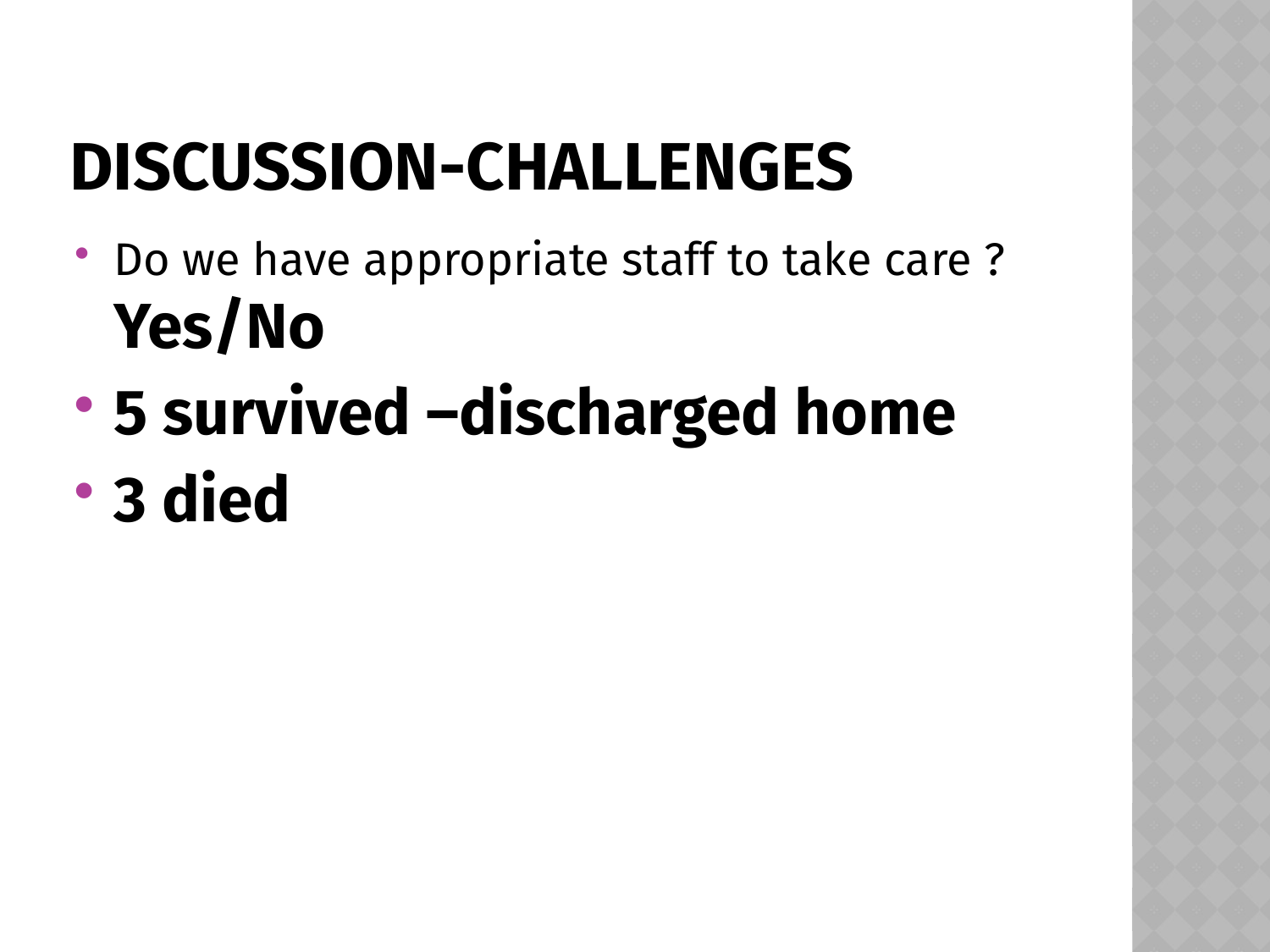

# Discussion-challenges
Do we have appropriate staff to take care ? Yes/No
5 survived –discharged home
3 died